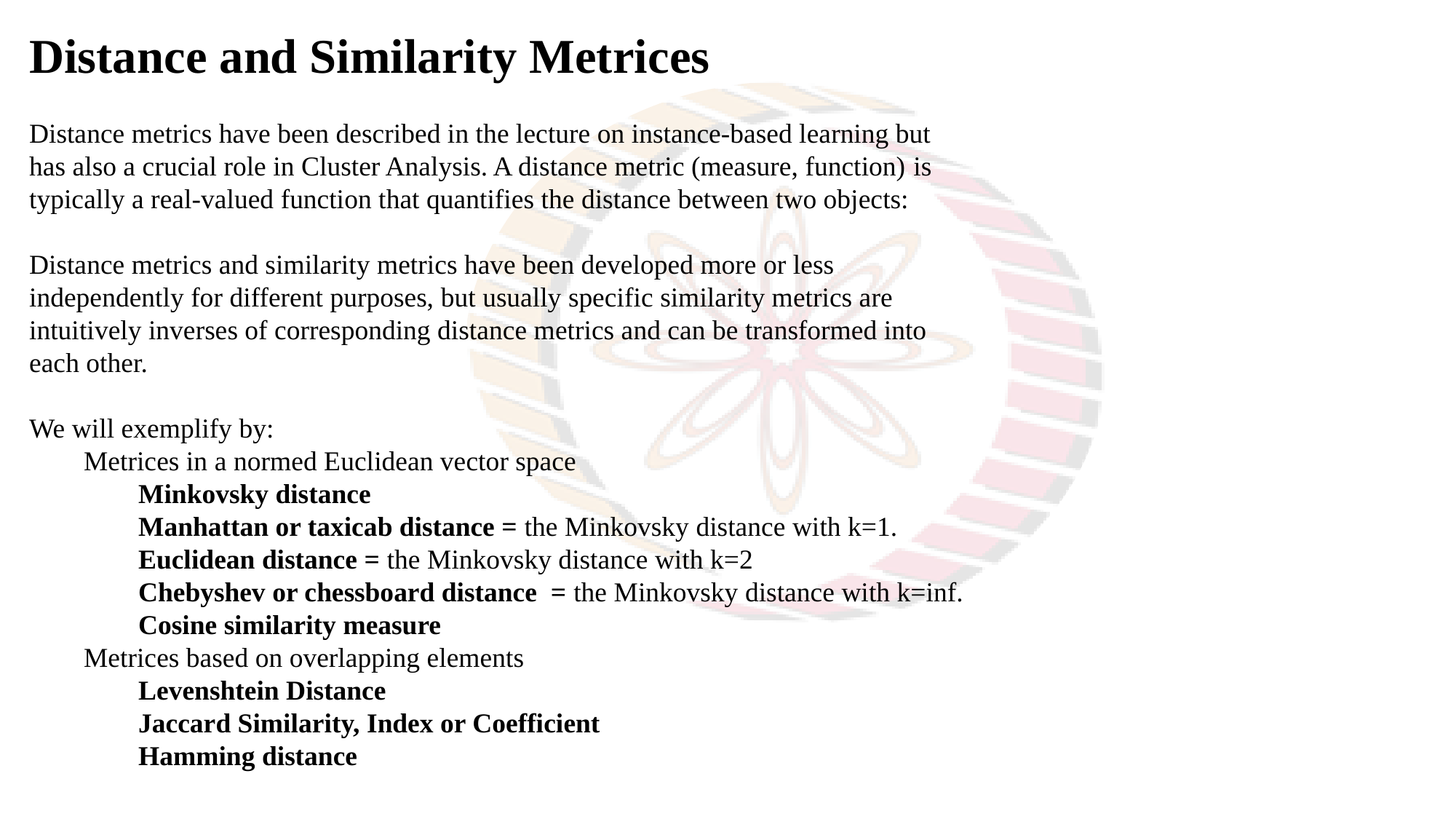

Distance and Similarity Metrices

Distance metrics have been described in the lecture on instance-based learning but has also a crucial role in Cluster Analysis. A distance metric (measure, function) is typically a real-valued function that quantifies the distance between two objects:

Distance metrics and similarity metrics have been developed more or less  independently for different purposes, but usually specific similarity metrics are  intuitively inverses of corresponding distance metrics and can be transformed into each other.

We will exemplify by:
Metrices in a normed Euclidean vector space
Minkovsky distance
Manhattan or taxicab distance = the Minkovsky distance with k=1.
Euclidean distance = the Minkovsky distance with k=2
Chebyshev or chessboard distance  = the Minkovsky distance with k=inf.
Cosine similarity measure
Metrices based on overlapping elements
Levenshtein Distance
Jaccard Similarity, Index or Coefficient
Hamming distance